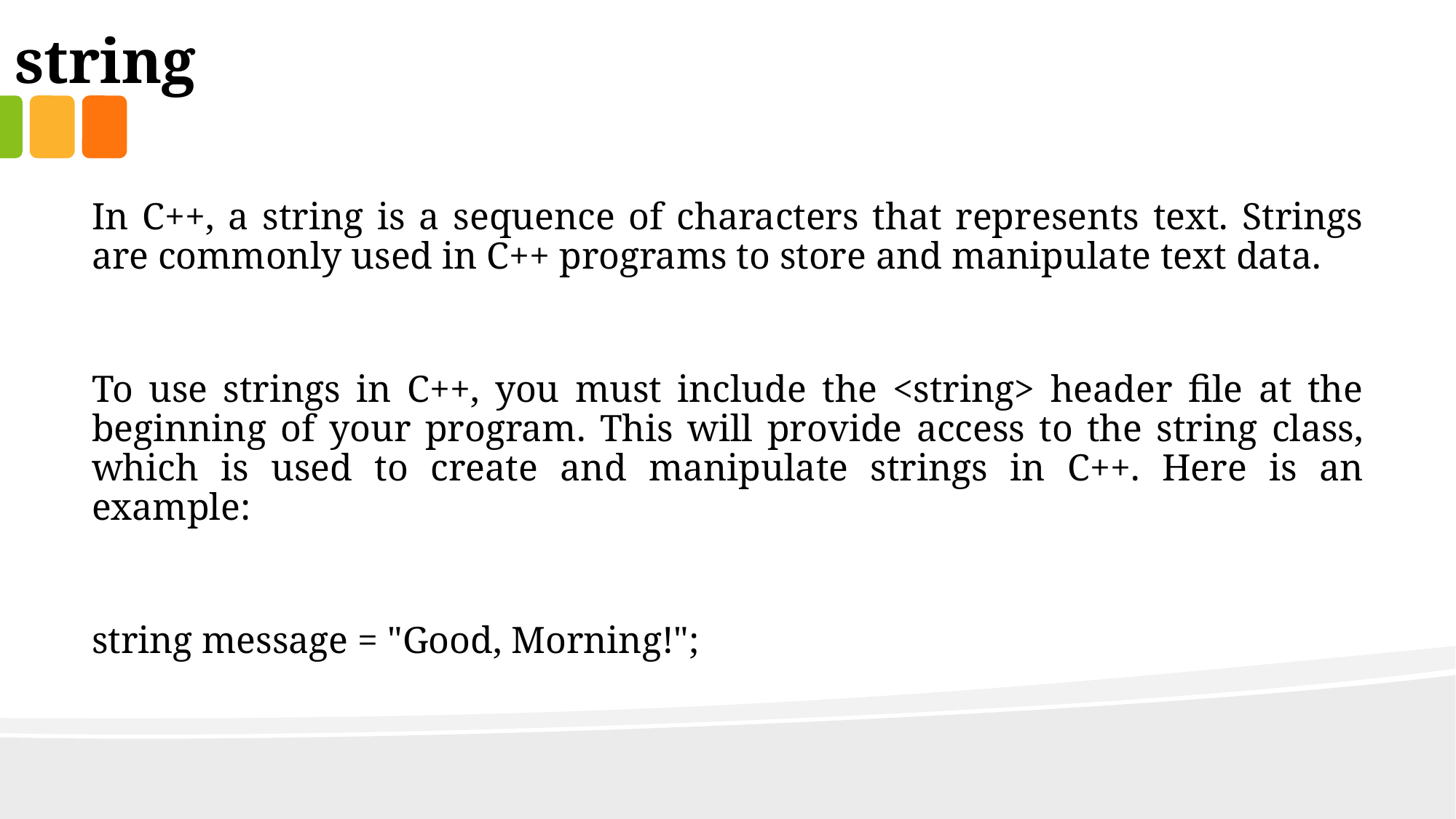

string
In C++, a string is a sequence of characters that represents text. Strings are commonly used in C++ programs to store and manipulate text data.

To use strings in C++, you must include the <string> header file at the beginning of your program. This will provide access to the string class, which is used to create and manipulate strings in C++. Here is an example:

string message = "Good, Morning!";